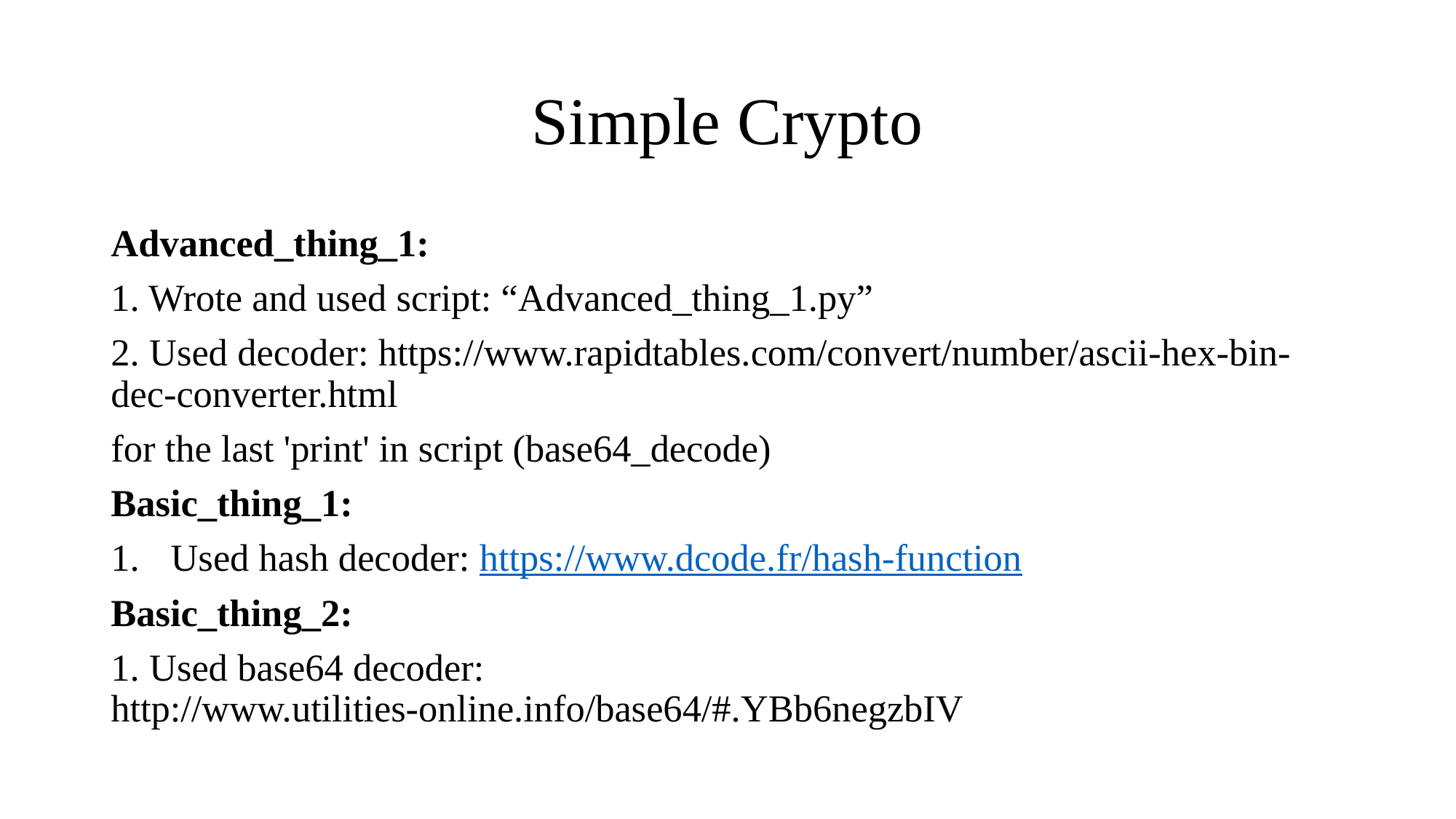

# Simple Crypto
Advanced_thing_1:
1. Wrote and used script: “Advanced_thing_1.py”
2. Used decoder: https://www.rapidtables.com/convert/number/ascii-hex-bin-dec-converter.html
for the last 'print' in script (base64_decode)
Basic_thing_1:
Used hash decoder: https://www.dcode.fr/hash-function
Basic_thing_2:
1. Used base64 decoder: http://www.utilities-online.info/base64/#.YBb6negzbIV